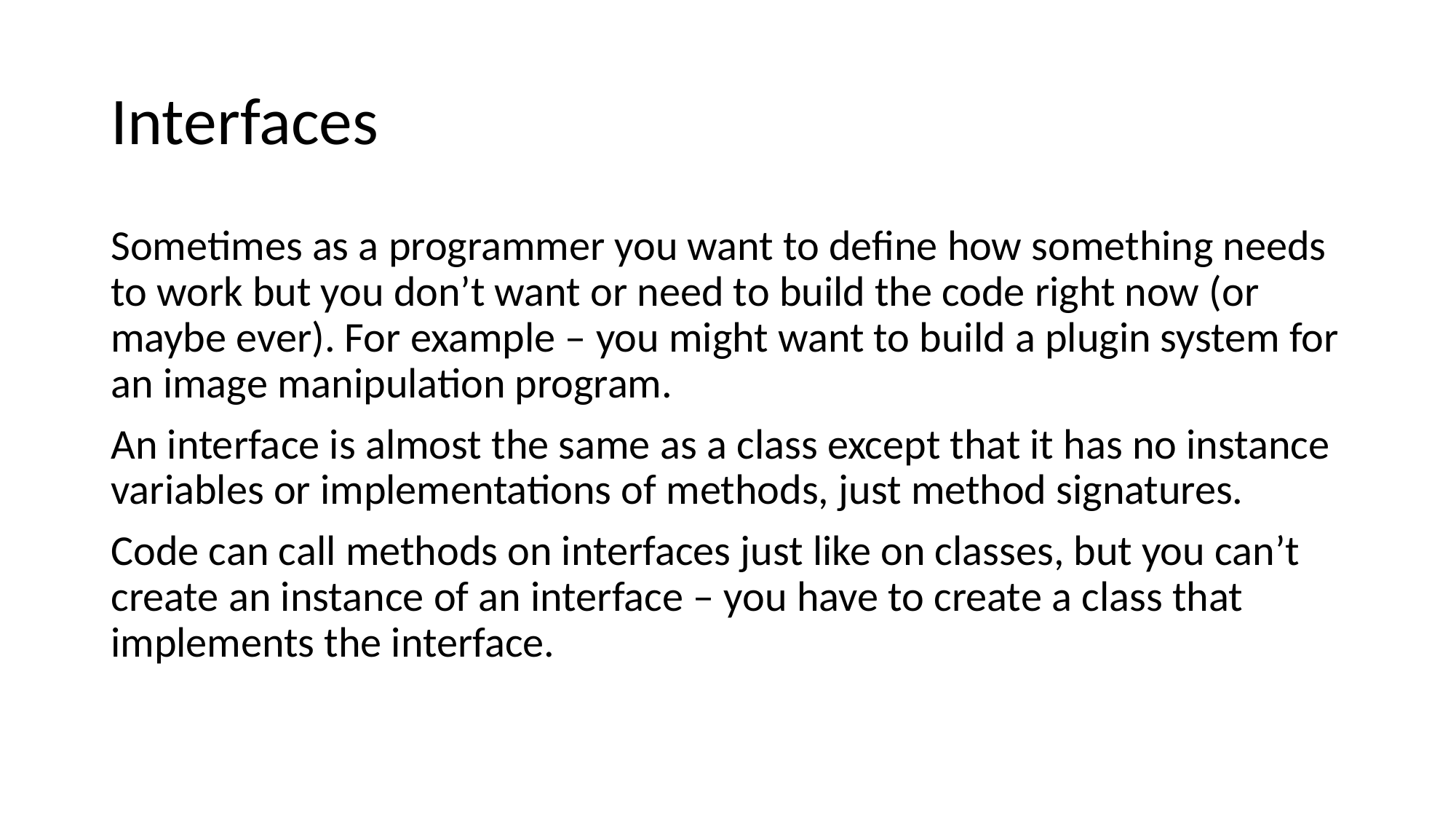

# Interfaces
Sometimes as a programmer you want to define how something needs to work but you don’t want or need to build the code right now (or maybe ever). For example – you might want to build a plugin system for an image manipulation program.
An interface is almost the same as a class except that it has no instance variables or implementations of methods, just method signatures.
Code can call methods on interfaces just like on classes, but you can’t create an instance of an interface – you have to create a class that implements the interface.